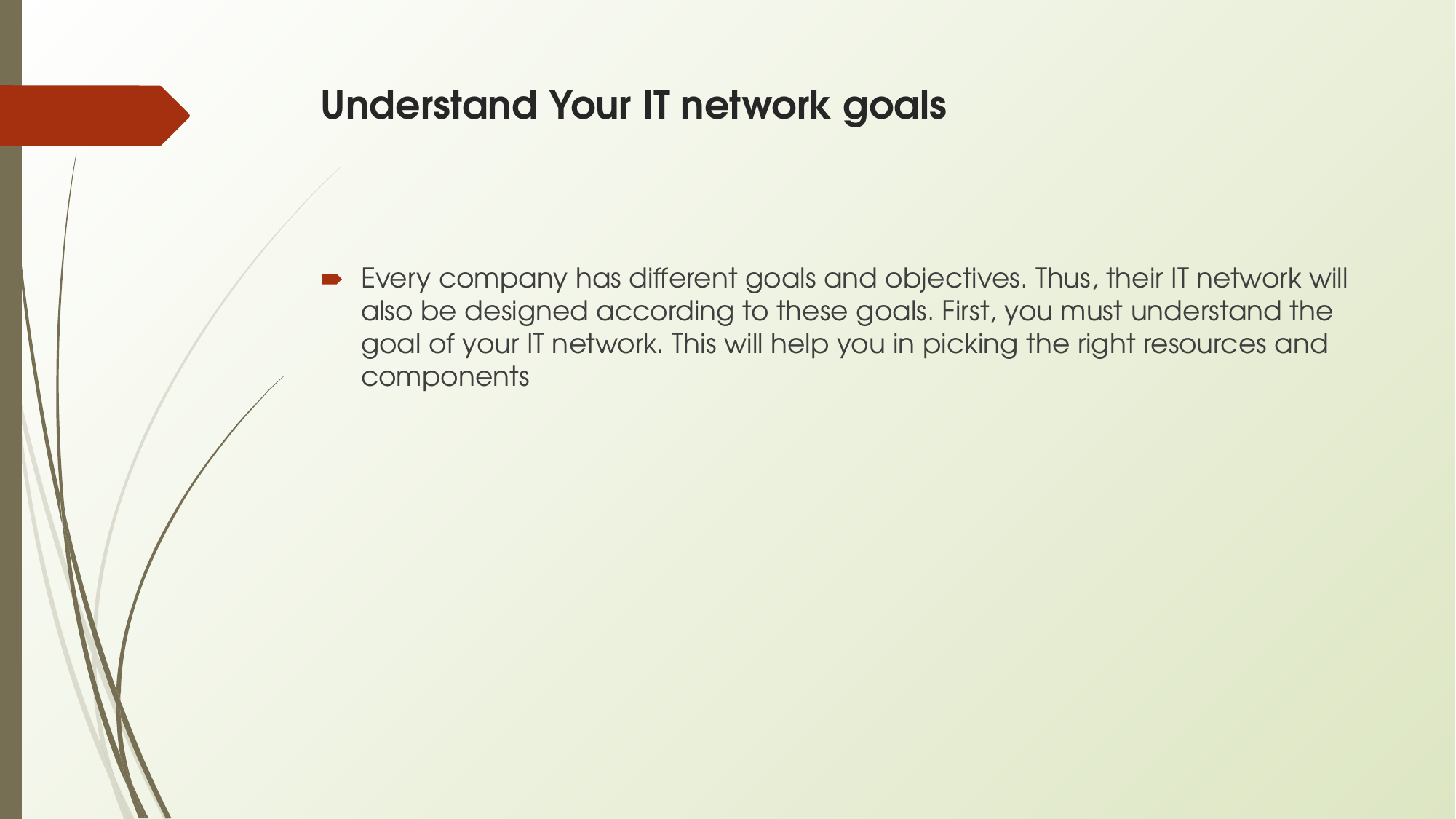

# Understand Your IT network goals
Every company has different goals and objectives. Thus, their IT network will also be designed according to these goals. First, you must understand the goal of your IT network. This will help you in picking the right resources and components